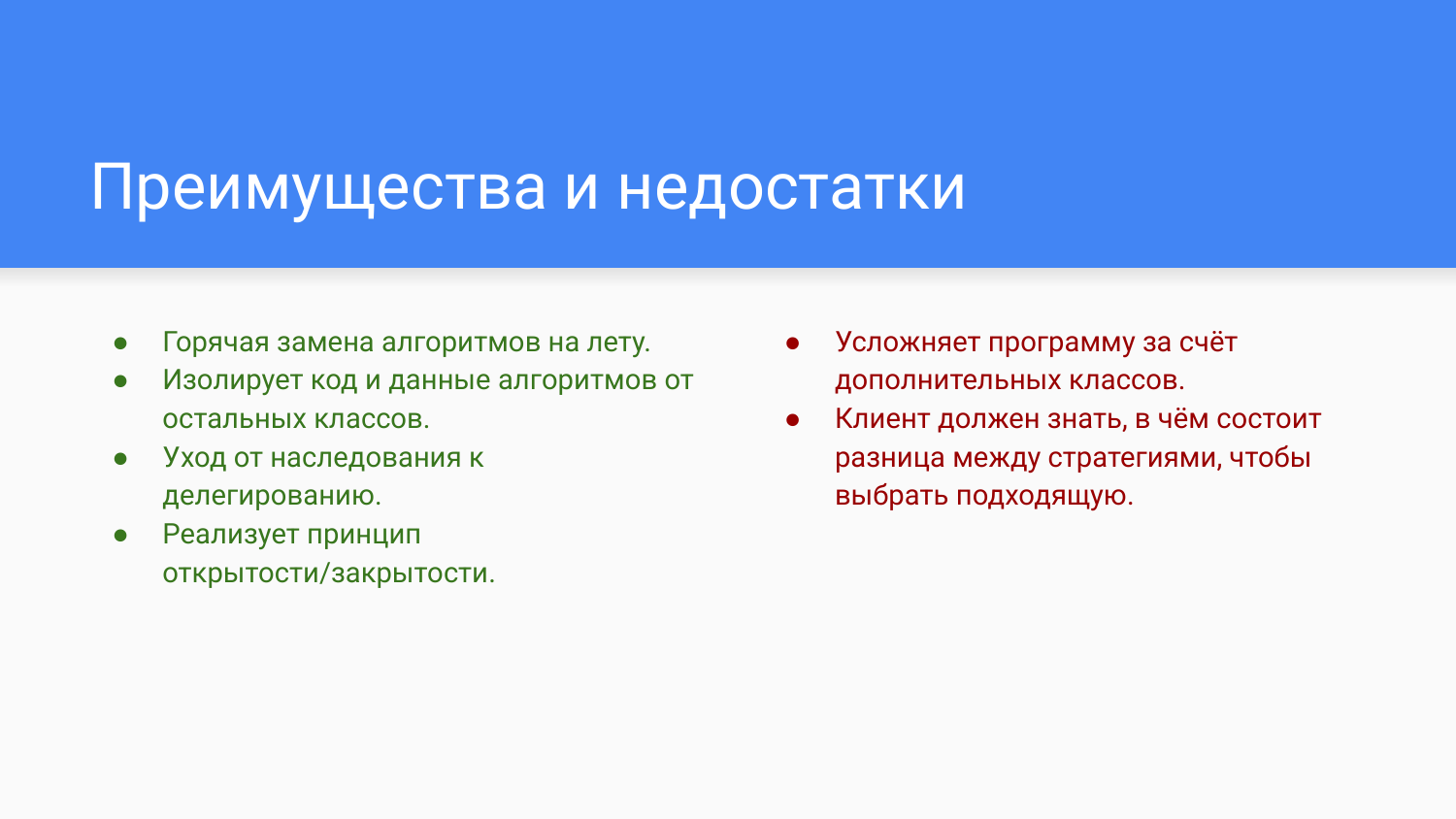

# Преимущества и недостатки
Горячая замена алгоритмов на лету.
Изолирует код и данные алгоритмов от остальных классов.
Уход от наследования к делегированию.
Реализует принцип открытости/закрытости.
Усложняет программу за счёт дополнительных классов.
Клиент должен знать, в чём состоит разница между стратегиями, чтобы выбрать подходящую.